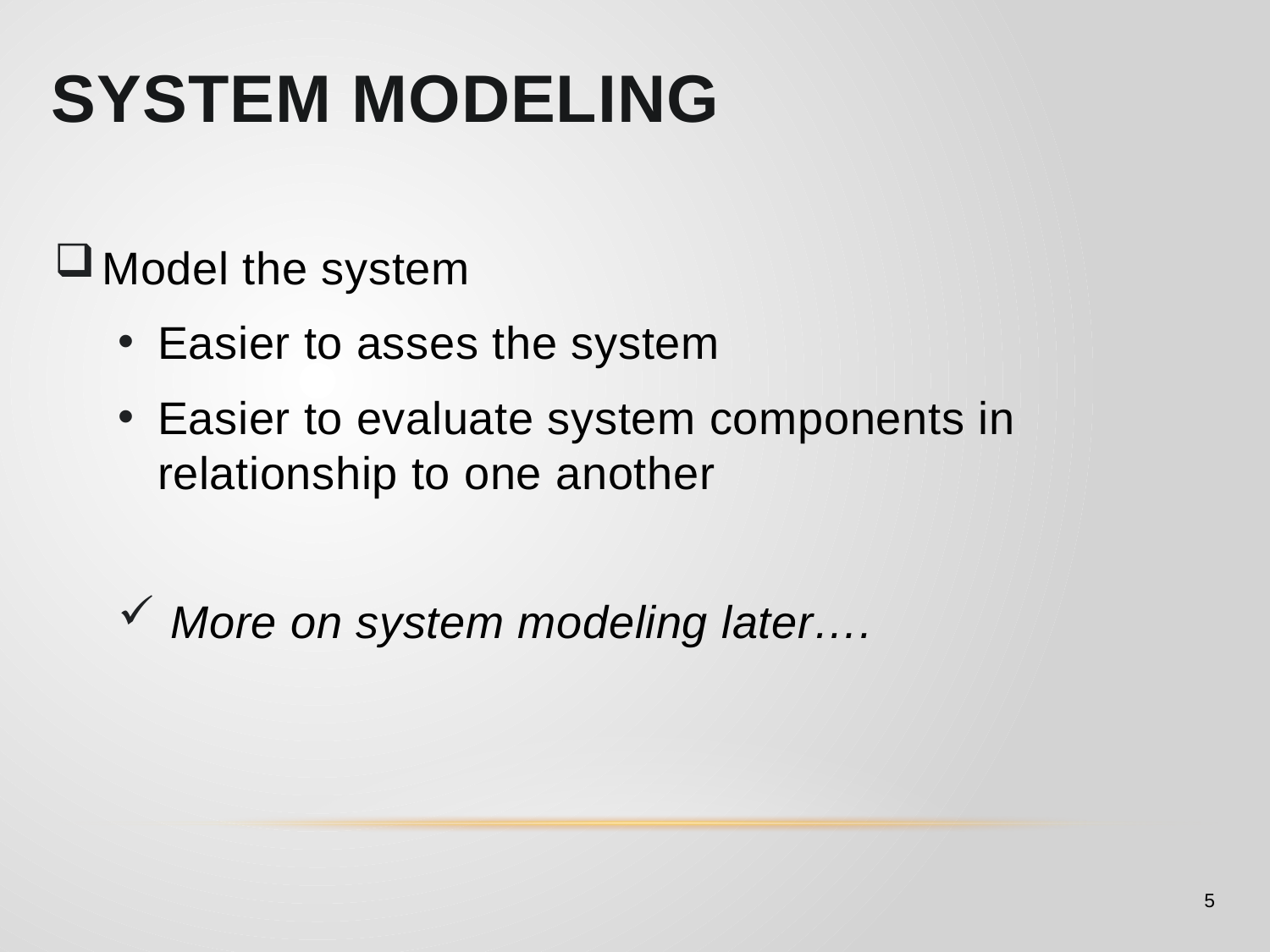

System Modeling
Model the system
Easier to asses the system
Easier to evaluate system components in relationship to one another

 More on system modeling later….
5